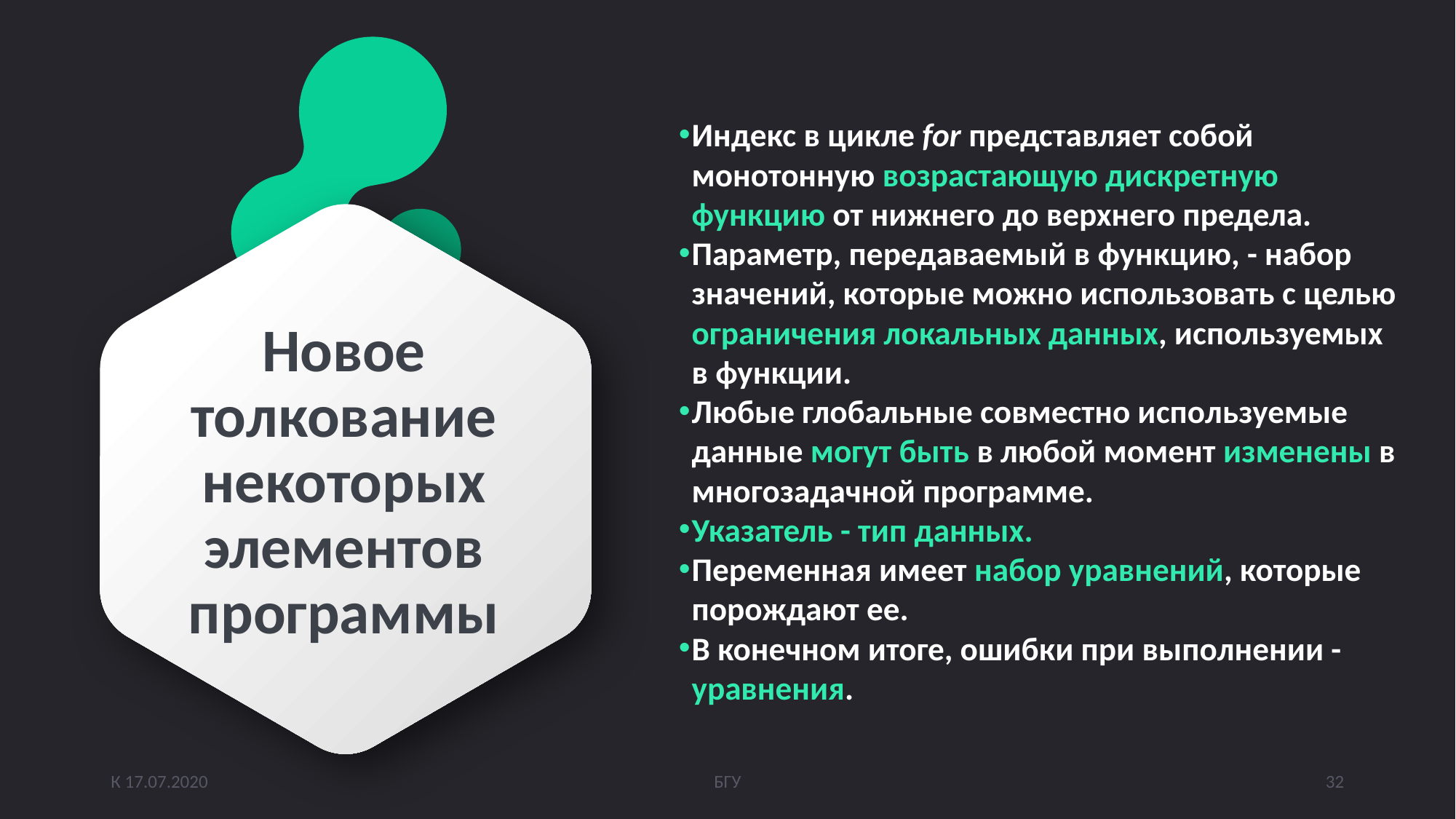

Индекс в цикле for представляет собой монотонную возрастающую дискретную функцию от нижнего до верхнего предела.
Параметр, передаваемый в функцию, - набор значений, которые можно использовать с целью ограничения локальных данных, используемых в функции.
Любые глобальные совместно используемые данные могут быть в любой момент изменены в многозадачной программе.
Указатель - тип данных.
Переменная имеет набор уравнений, которые порождают ее.
В конечном итоге, ошибки при выполнении -  уравнения.

# Новое толкование некоторых элементов программы
К 17.07.2020
БГУ
32